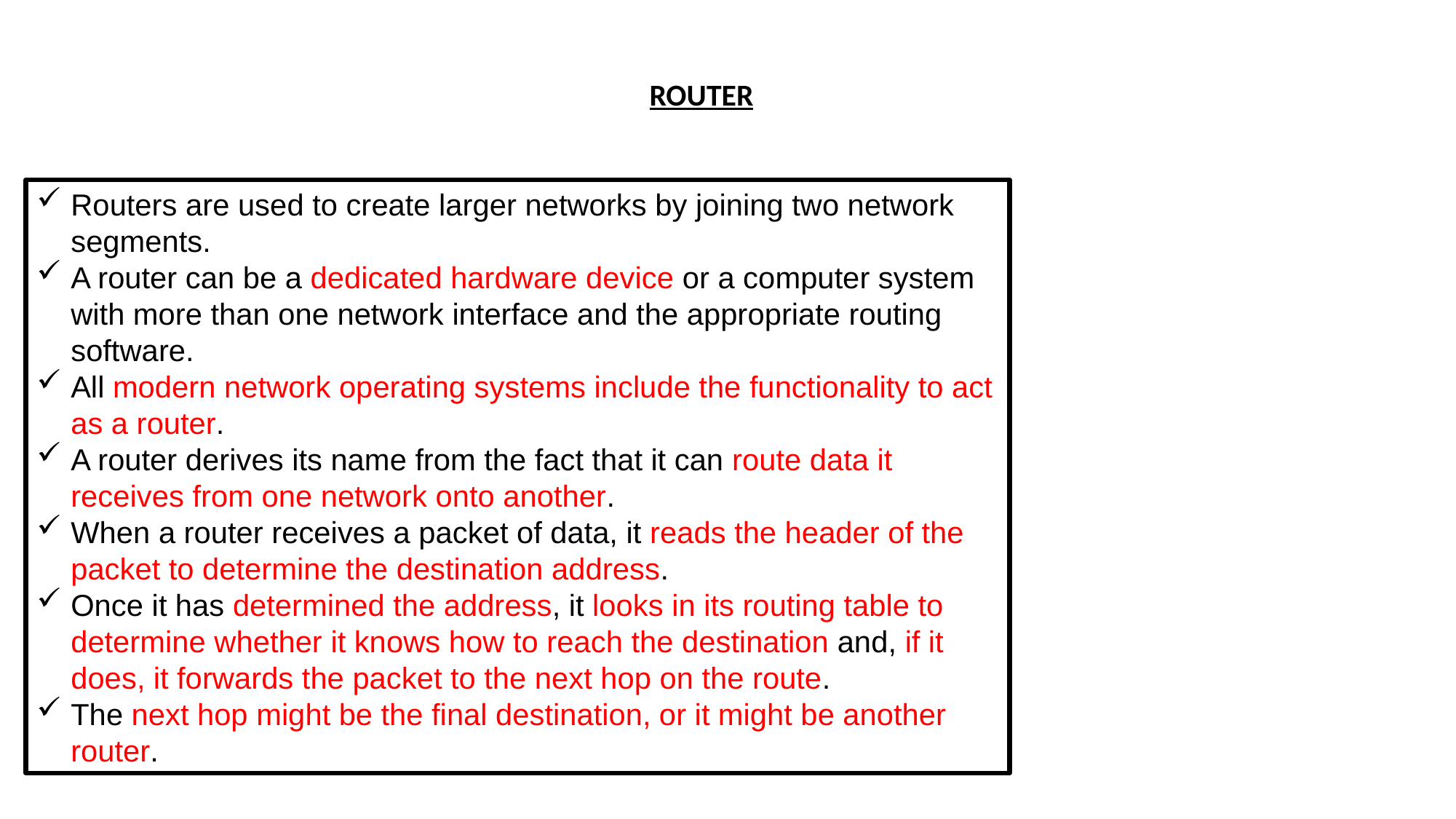

ROUTER
Routers are used to create larger networks by joining two network segments.
A router can be a dedicated hardware device or a computer system with more than one network interface and the appropriate routing software.
All modern network operating systems include the functionality to act as a router.
A router derives its name from the fact that it can route data it receives from one network onto another.
When a router receives a packet of data, it reads the header of the packet to determine the destination address.
Once it has determined the address, it looks in its routing table to determine whether it knows how to reach the destination and, if it does, it forwards the packet to the next hop on the route.
The next hop might be the final destination, or it might be another router.